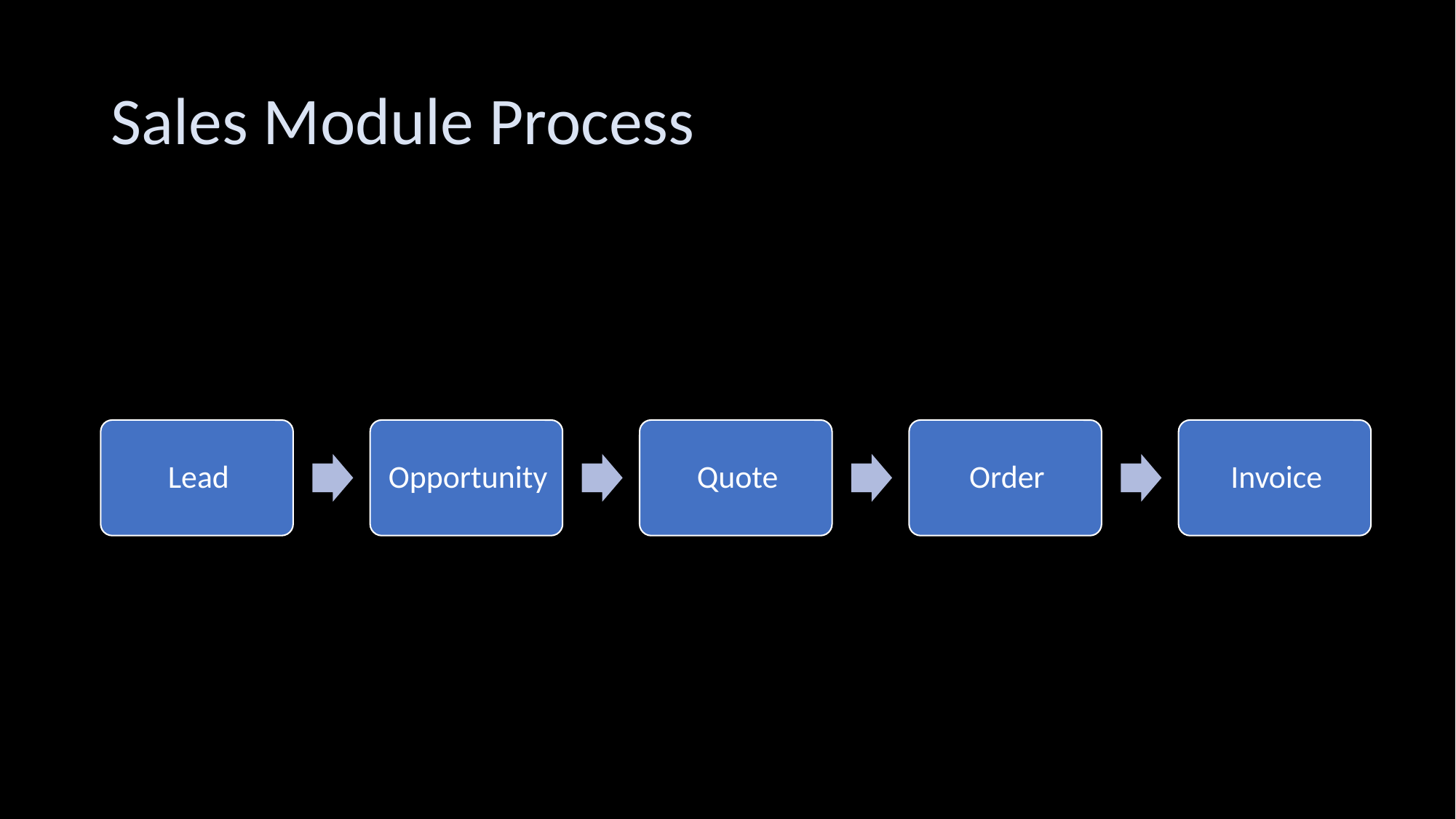

# Sales Module Process
Lead

Opportunity

Quote

Order

Invoice